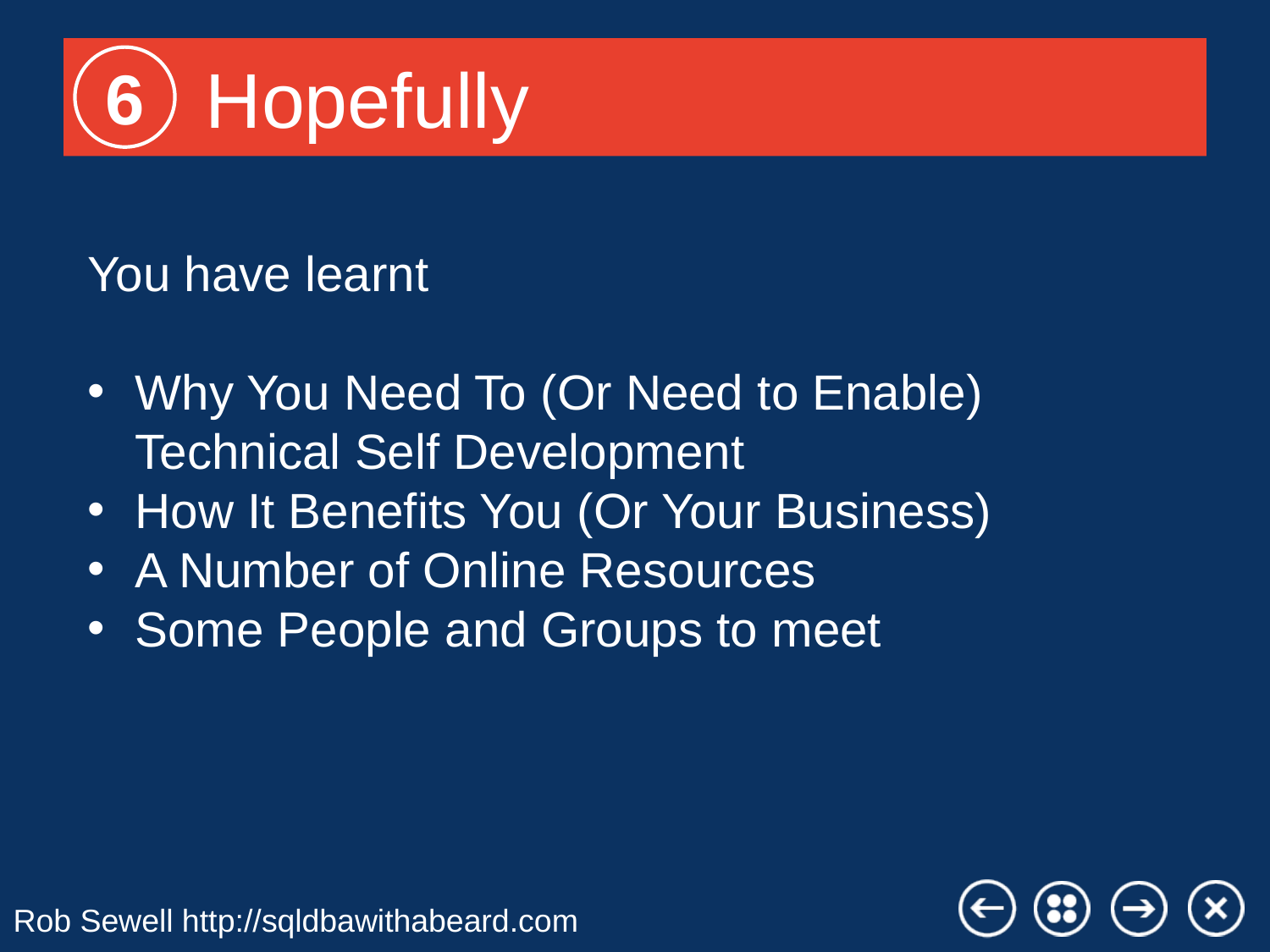

# Hopefully
6
You have learnt

Why You Need To (Or Need to Enable)  Technical Self Development
How It Benefits You (Or Your Business)
A Number of Online Resources
Some People and Groups to meet